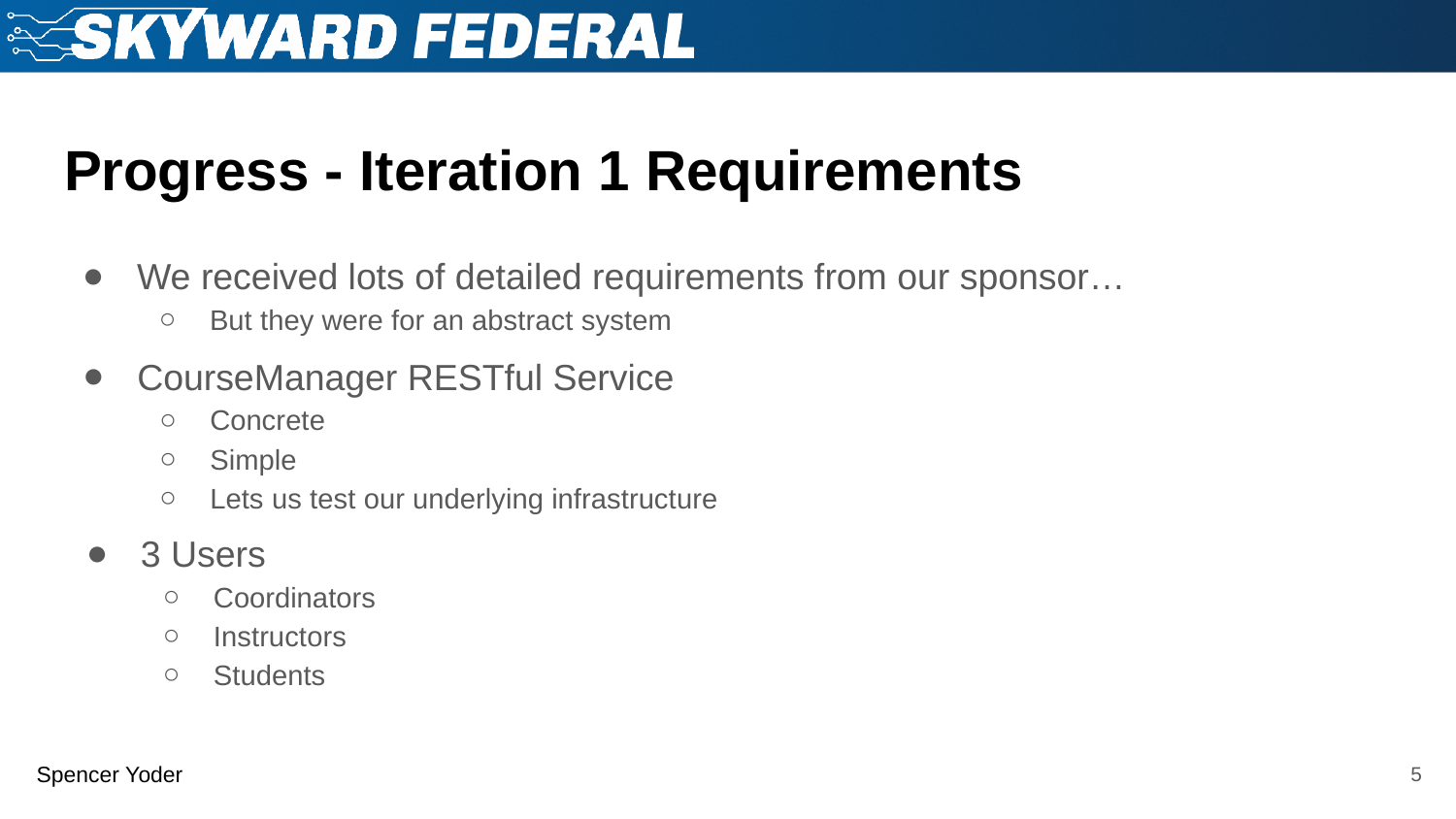

# Progress - Iteration 1 Requirements
We received lots of detailed requirements from our sponsor…
But they were for an abstract system
CourseManager RESTful Service
Concrete
Simple
Lets us test our underlying infrastructure
3 Users
Coordinators
Instructors
Students
Spencer Yoder
5